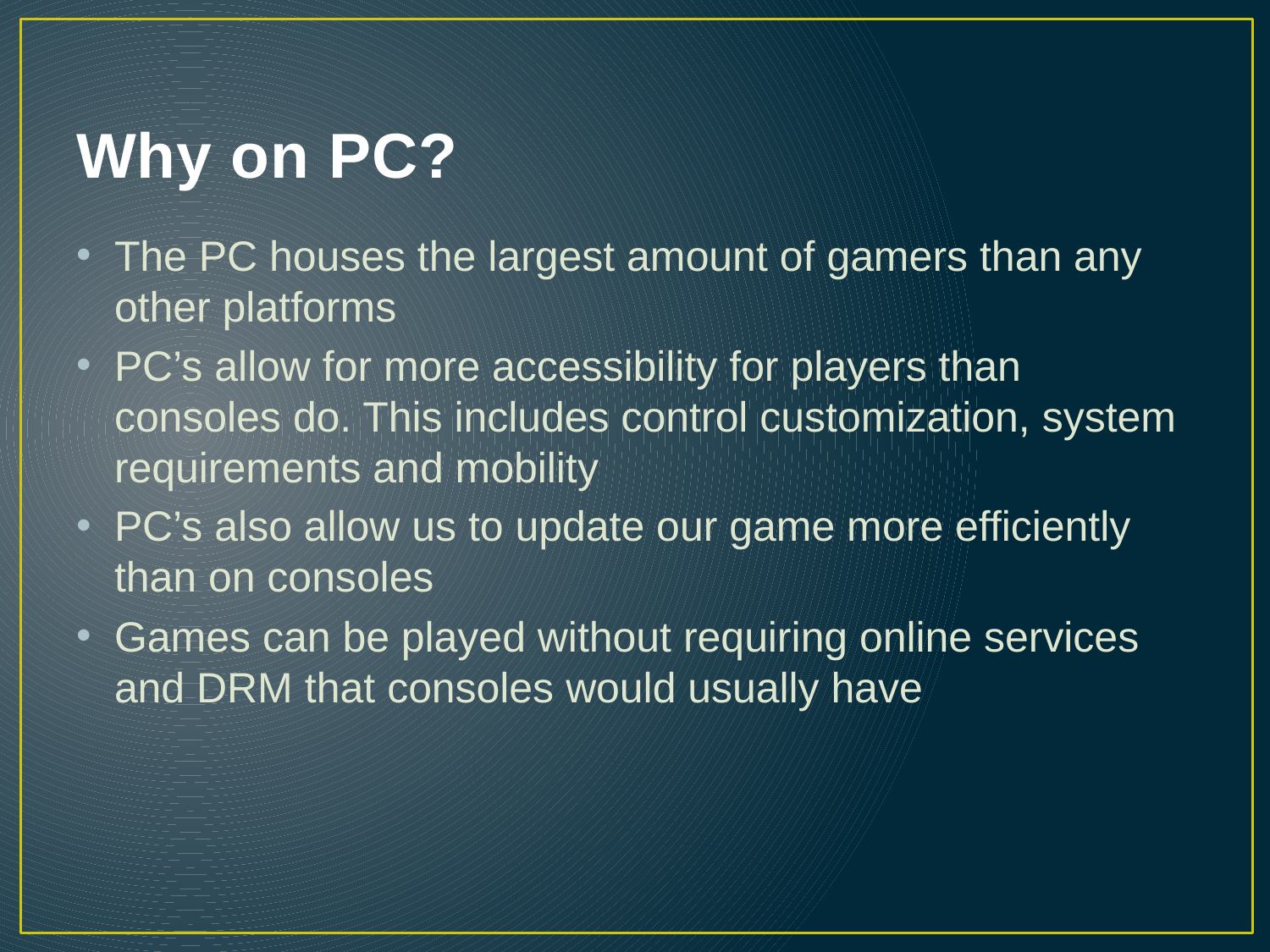

# Why on PC?
The PC houses the largest amount of gamers than any other platforms
PC’s allow for more accessibility for players than consoles do. This includes control customization, system requirements and mobility
PC’s also allow us to update our game more efficiently than on consoles
Games can be played without requiring online services and DRM that consoles would usually have